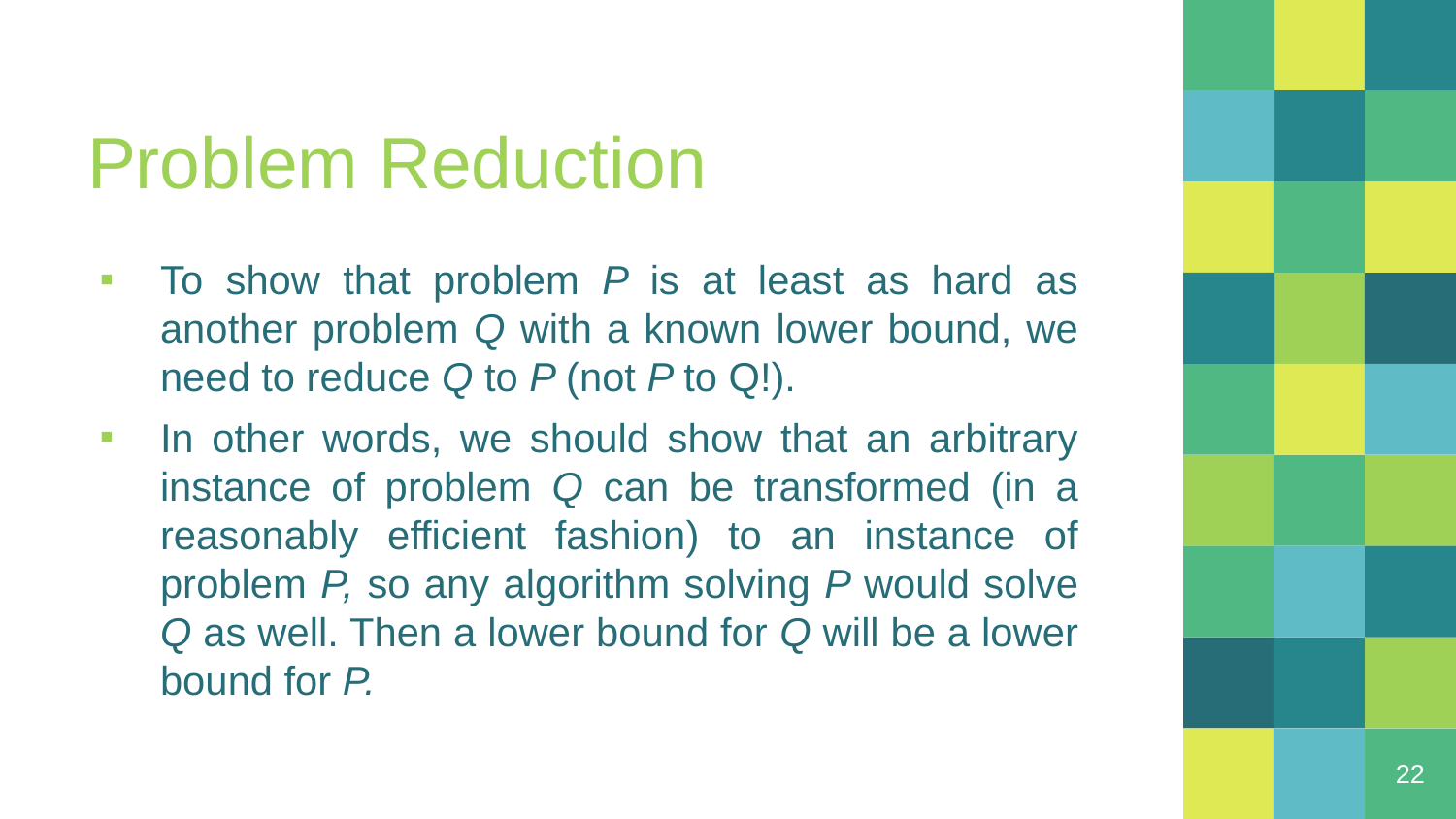

# Problem Reduction
To show that problem P is at least as hard as another problem Q with a known lower bound, we need to reduce Q to P (not P to Q!).
In other words, we should show that an arbitrary instance of problem Q can be transformed (in a reasonably efficient fashion) to an instance of problem P, so any algorithm solving P would solve Q as well. Then a lower bound for Q will be a lower bound for P.

22